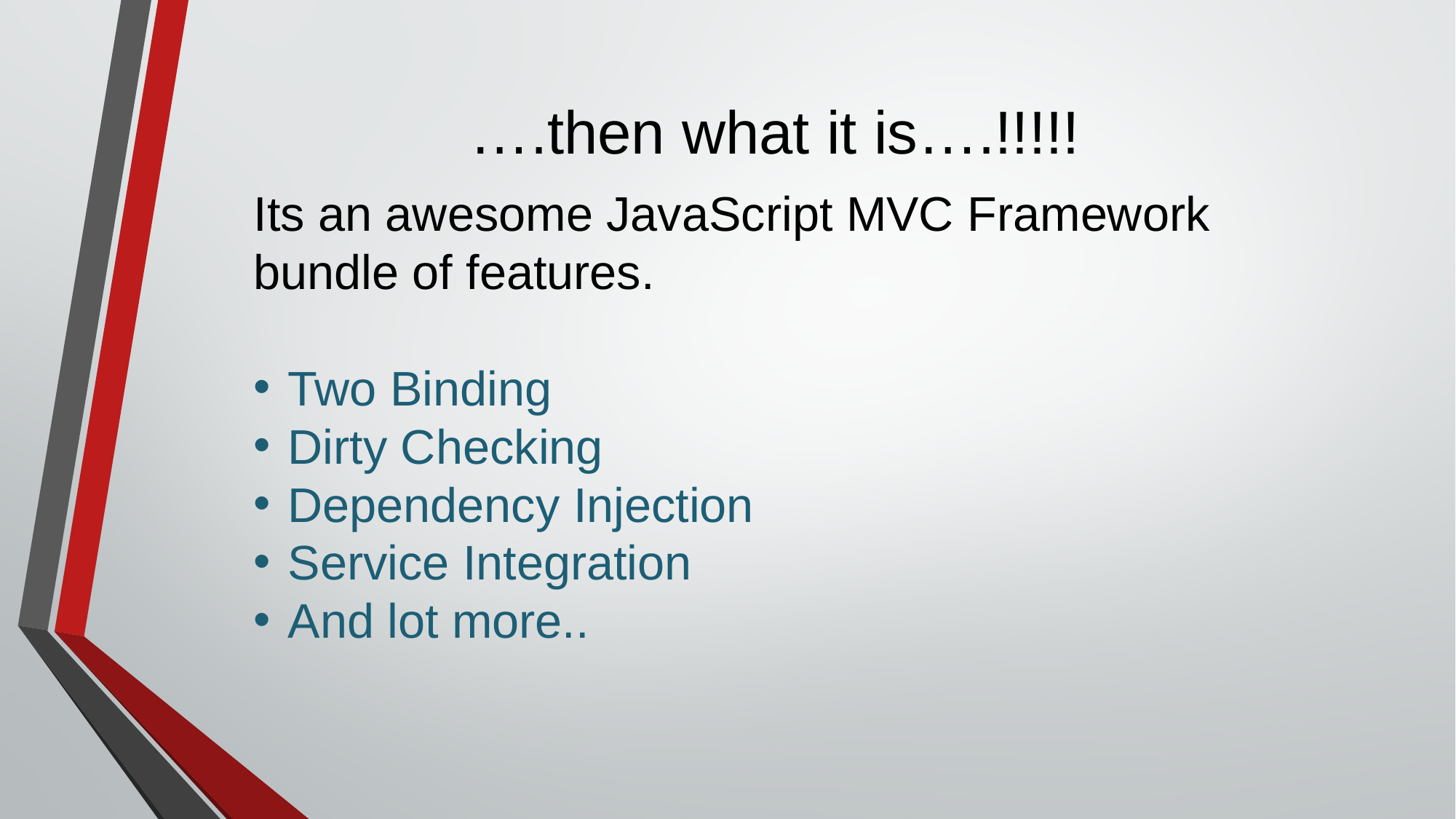

# ….then what it is….!!!!!
Its an awesome JavaScript MVC Framework bundle of features.

Two Binding
Dirty Checking
Dependency Injection
Service Integration
And lot more..